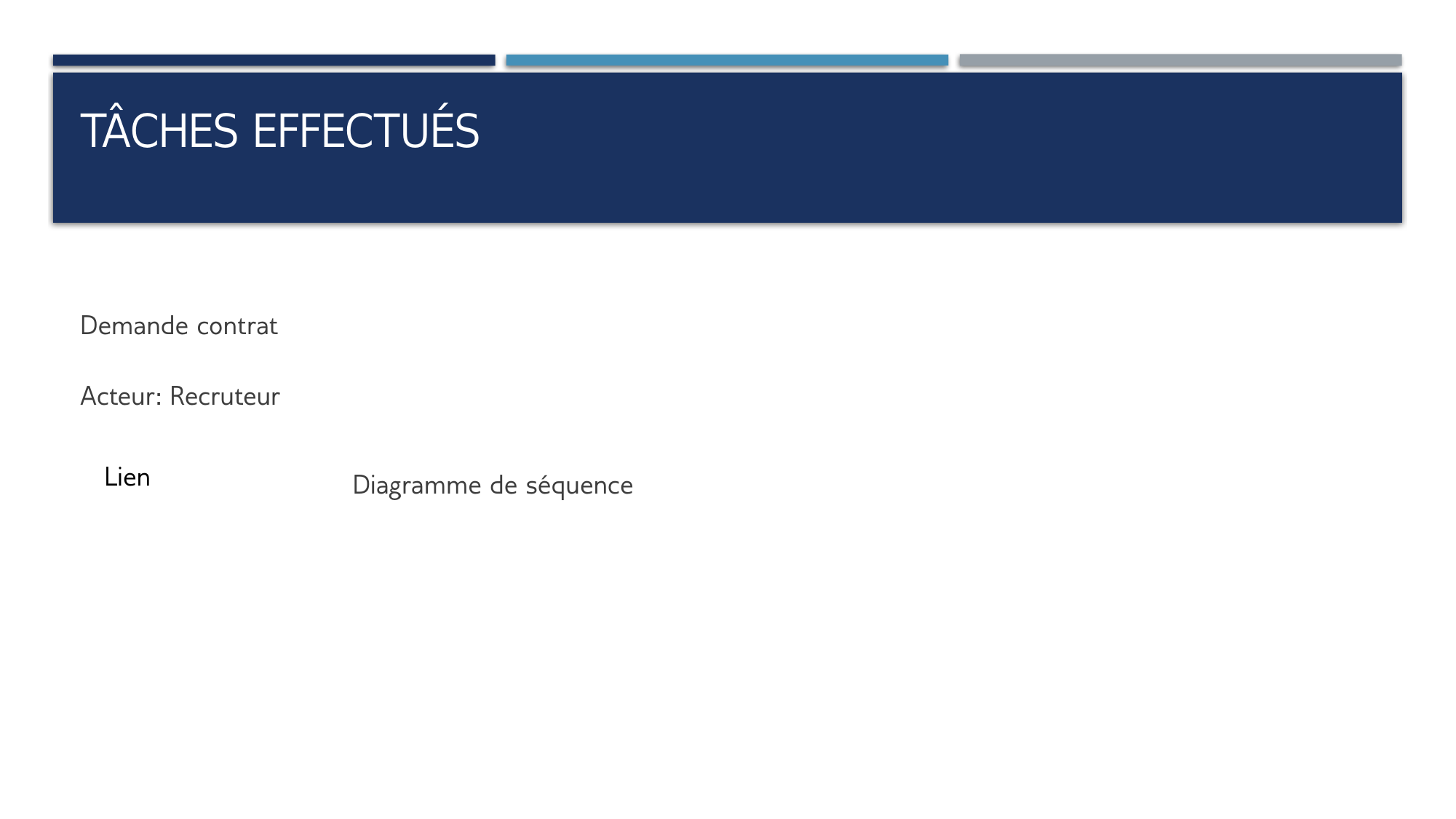

# Tâches effectués
Demande contrat
Acteur: Recruteur
Diagramme de séquence
Lien